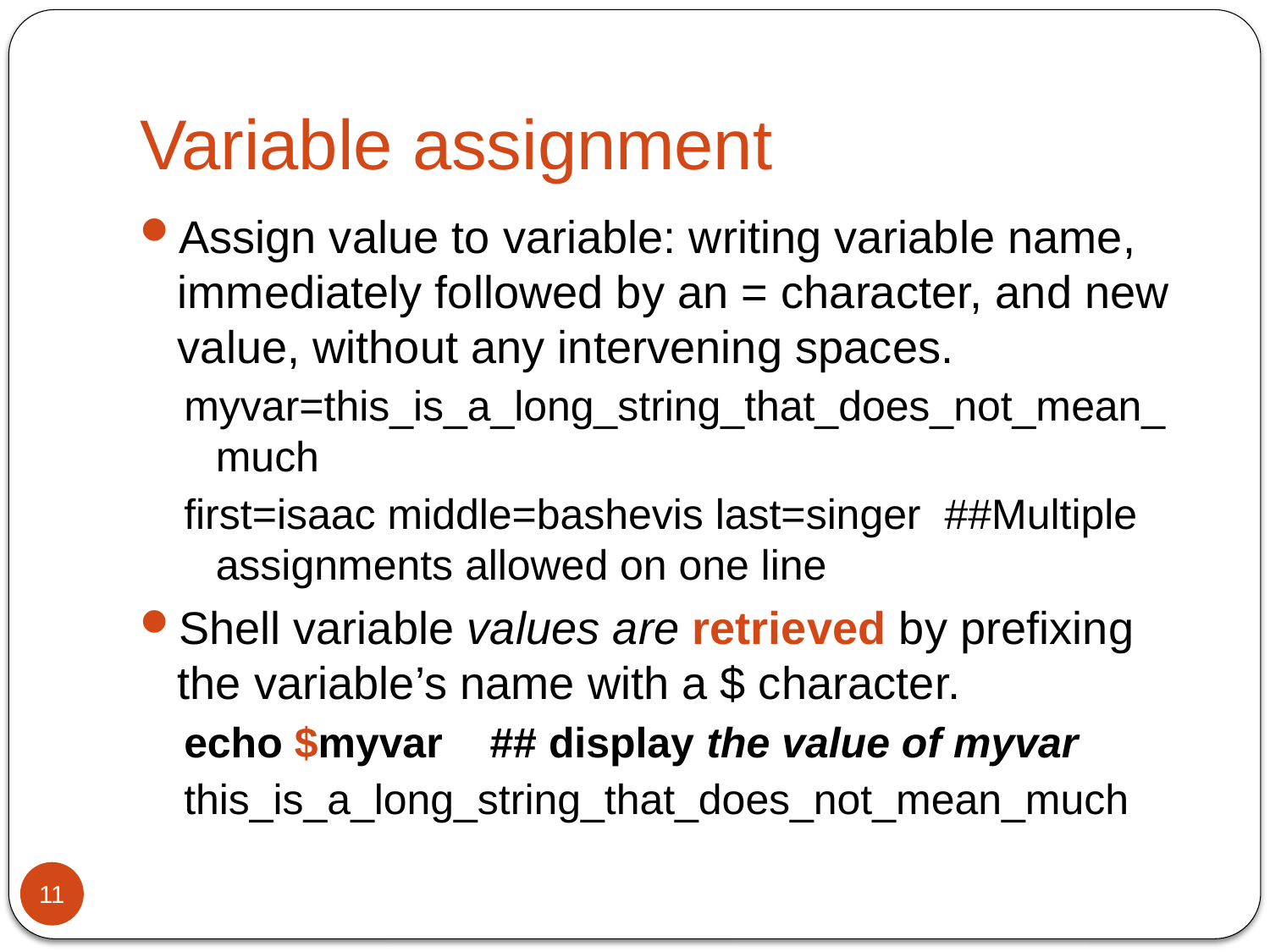

# Variable assignment
Assign value to variable: writing variable name, immediately followed by an = character, and new value, without any intervening spaces.
myvar=this_is_a_long_string_that_does_not_mean_much
first=isaac middle=bashevis last=singer  ##Multiple assignments allowed on one line
Shell variable values are retrieved by prefixing the variable’s name with a $ character.
echo $myvar    ## display the value of myvar
this_is_a_long_string_that_does_not_mean_much
11